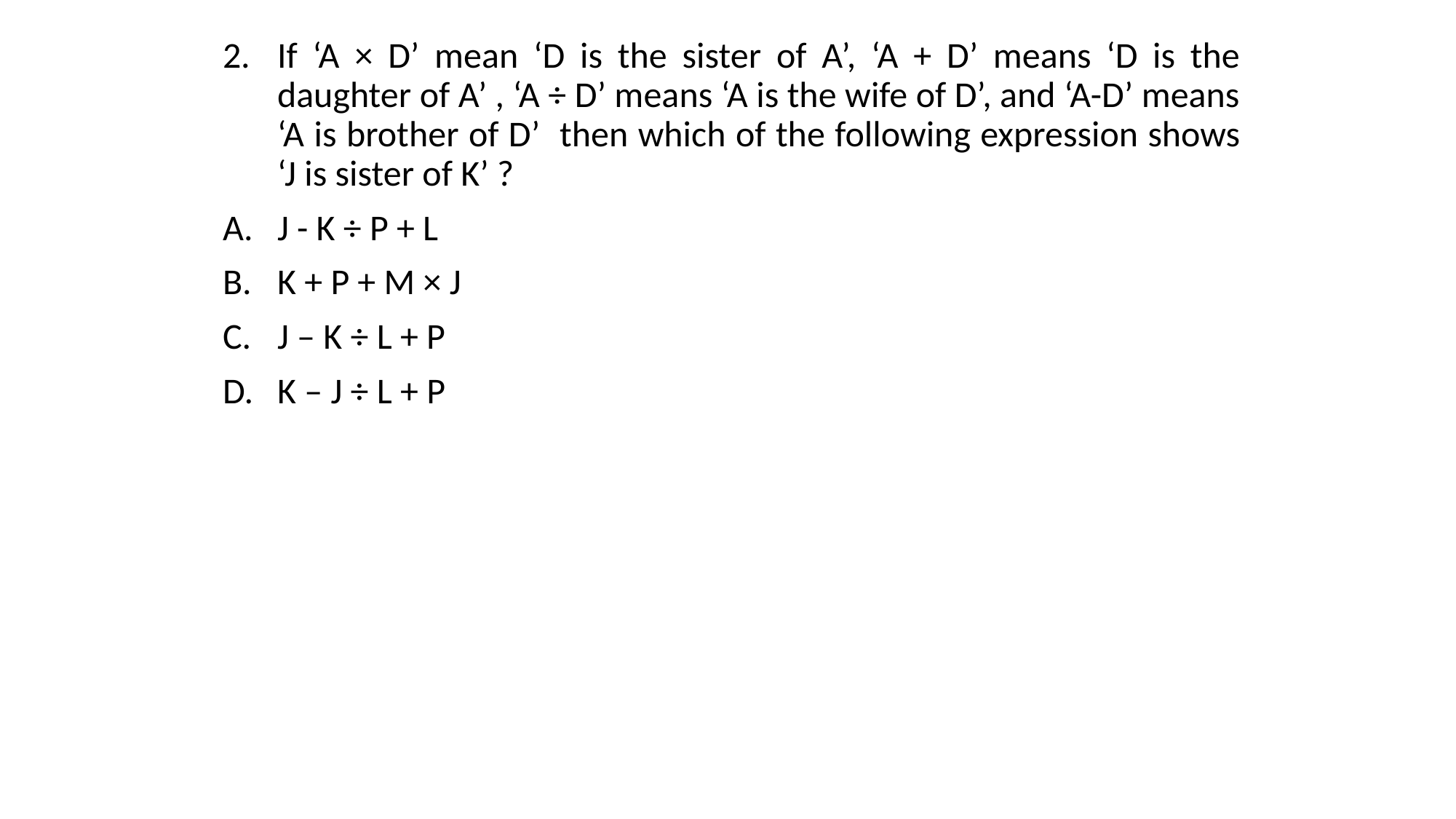

If ‘A × D’ mean ‘D is the sister of A’, ‘A + D’ means ‘D is the daughter of A’ , ‘A ÷ D’ means ‘A is the wife of D’, and ‘A-D’ means ‘A is brother of D’  then which of the following expression shows ‘J is sister of K’ ?
J - K ÷ P + L
K + P + M × J
J – K ÷ L + P
K – J ÷ L + P